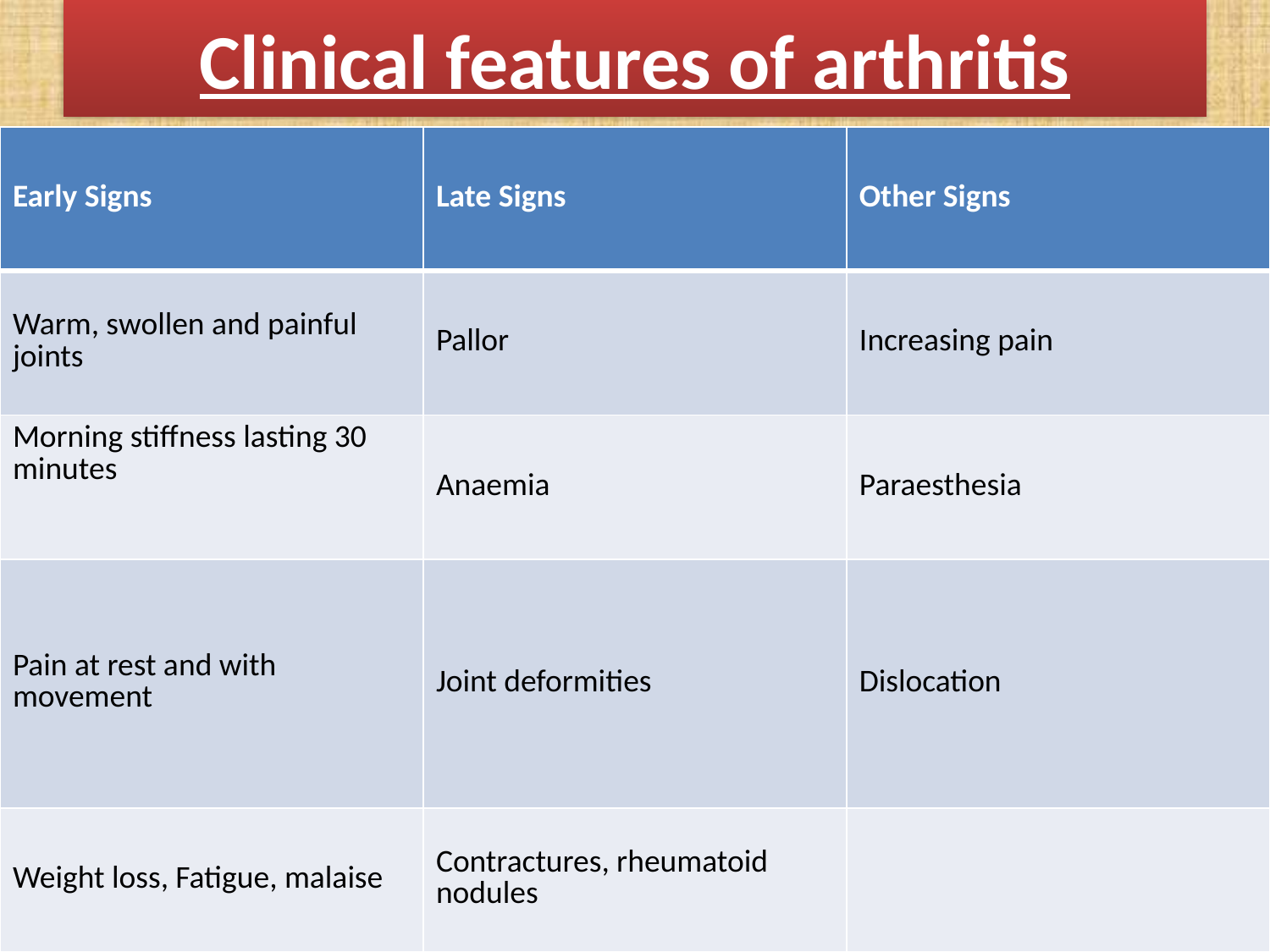

# Clinical features of arthritis
| Early Signs | Late Signs | Other Signs |
| --- | --- | --- |
| Warm, swollen and painful joints | Pallor | Increasing pain |
| Morning stiffness lasting 30 minutes | Anaemia | Paraesthesia |
| Pain at rest and with movement | Joint deformities | Dislocation |
| Weight loss, Fatigue, malaise | Contractures, rheumatoid nodules |  |